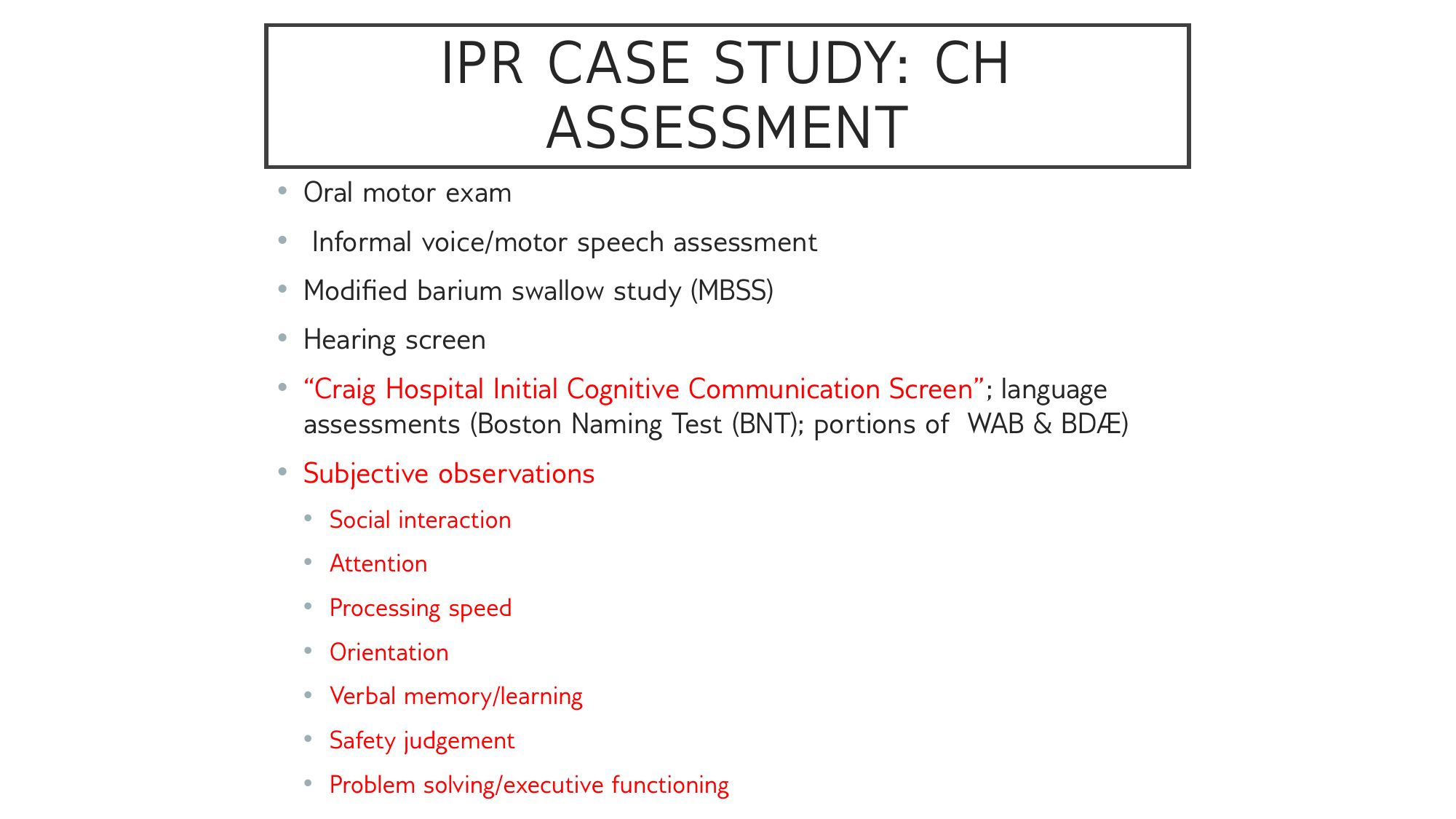

# IPR Case Study: CH Assessment
Oral motor exam
 Informal voice/motor speech assessment
Modified barium swallow study (MBSS)
Hearing screen
“Craig Hospital Initial Cognitive Communication Screen”; language assessments (Boston Naming Test (BNT); portions of  WAB & BDAE)
Subjective observations
Social interaction
Attention
Processing speed
Orientation
Verbal memory/learning
Safety judgement
Problem solving/executive functioning